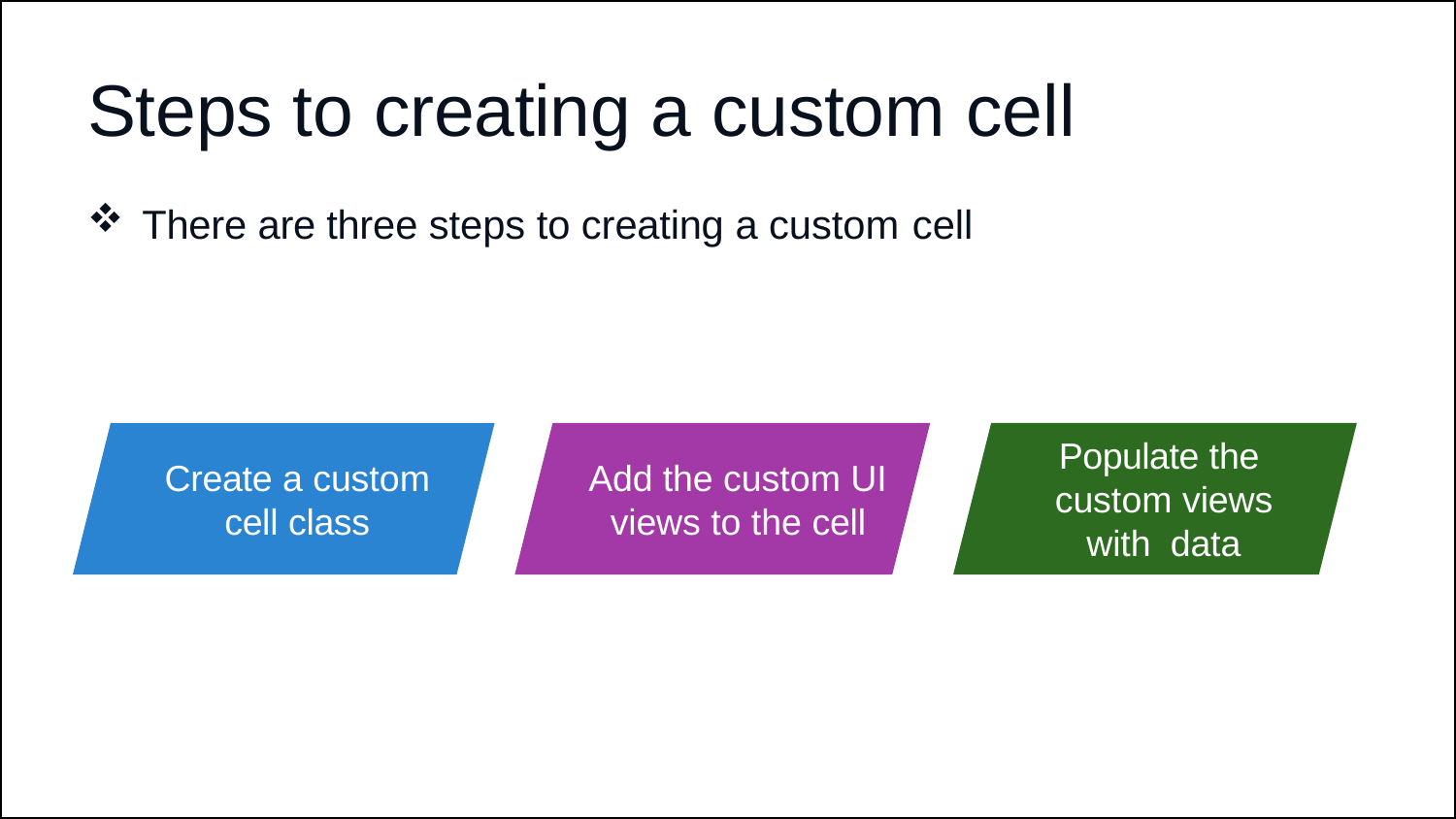

# Steps to creating a custom cell
There are three steps to creating a custom cell

Populate the  custom views with  data
Create a custom
cell class
Add the custom UI
views to the cell